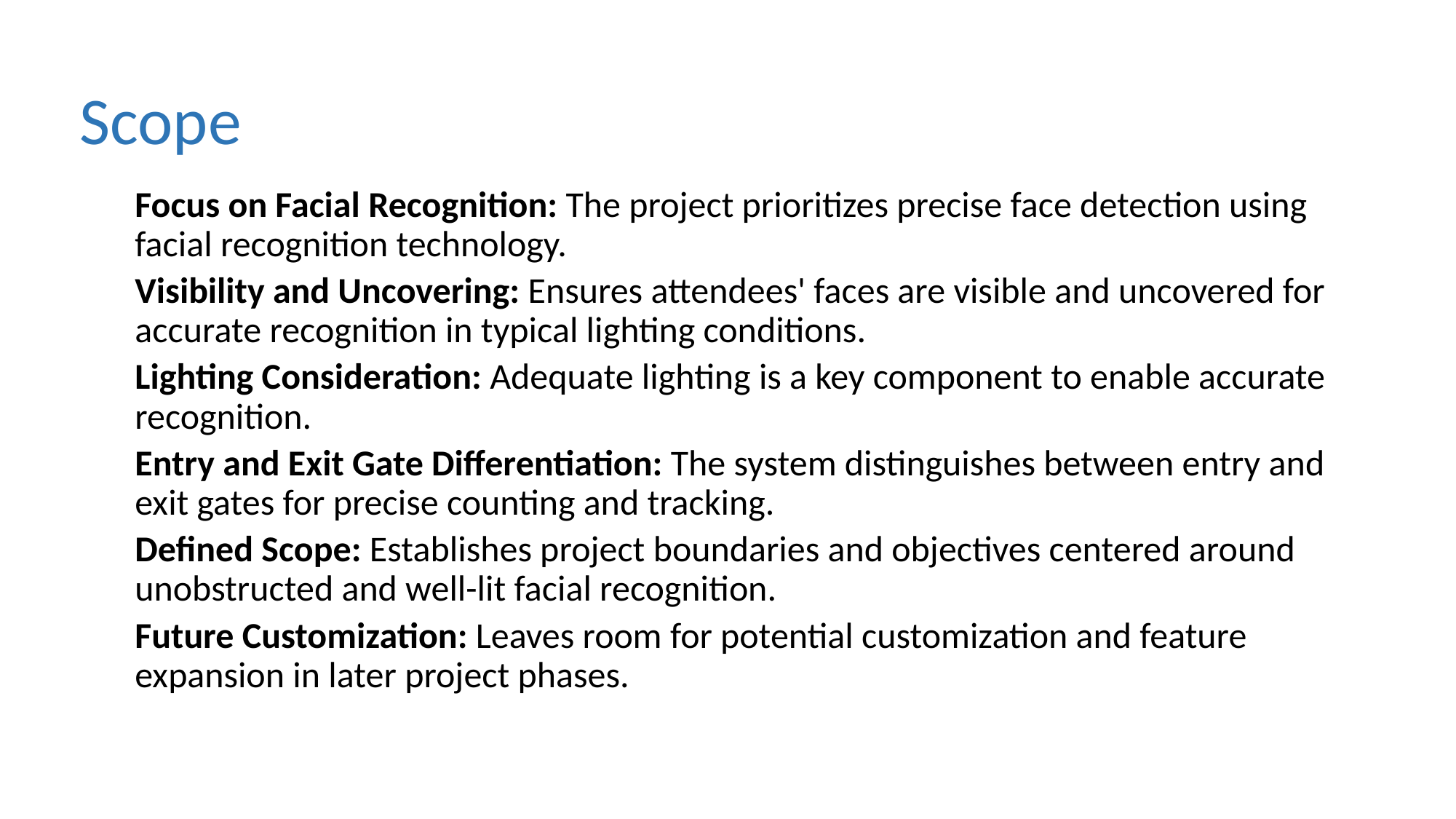

# Scope
Focus on Facial Recognition: The project prioritizes precise face detection using facial recognition technology.
Visibility and Uncovering: Ensures attendees' faces are visible and uncovered for accurate recognition in typical lighting conditions.
Lighting Consideration: Adequate lighting is a key component to enable accurate recognition.
Entry and Exit Gate Differentiation: The system distinguishes between entry and exit gates for precise counting and tracking.
Defined Scope: Establishes project boundaries and objectives centered around unobstructed and well-lit facial recognition.
Future Customization: Leaves room for potential customization and feature expansion in later project phases.